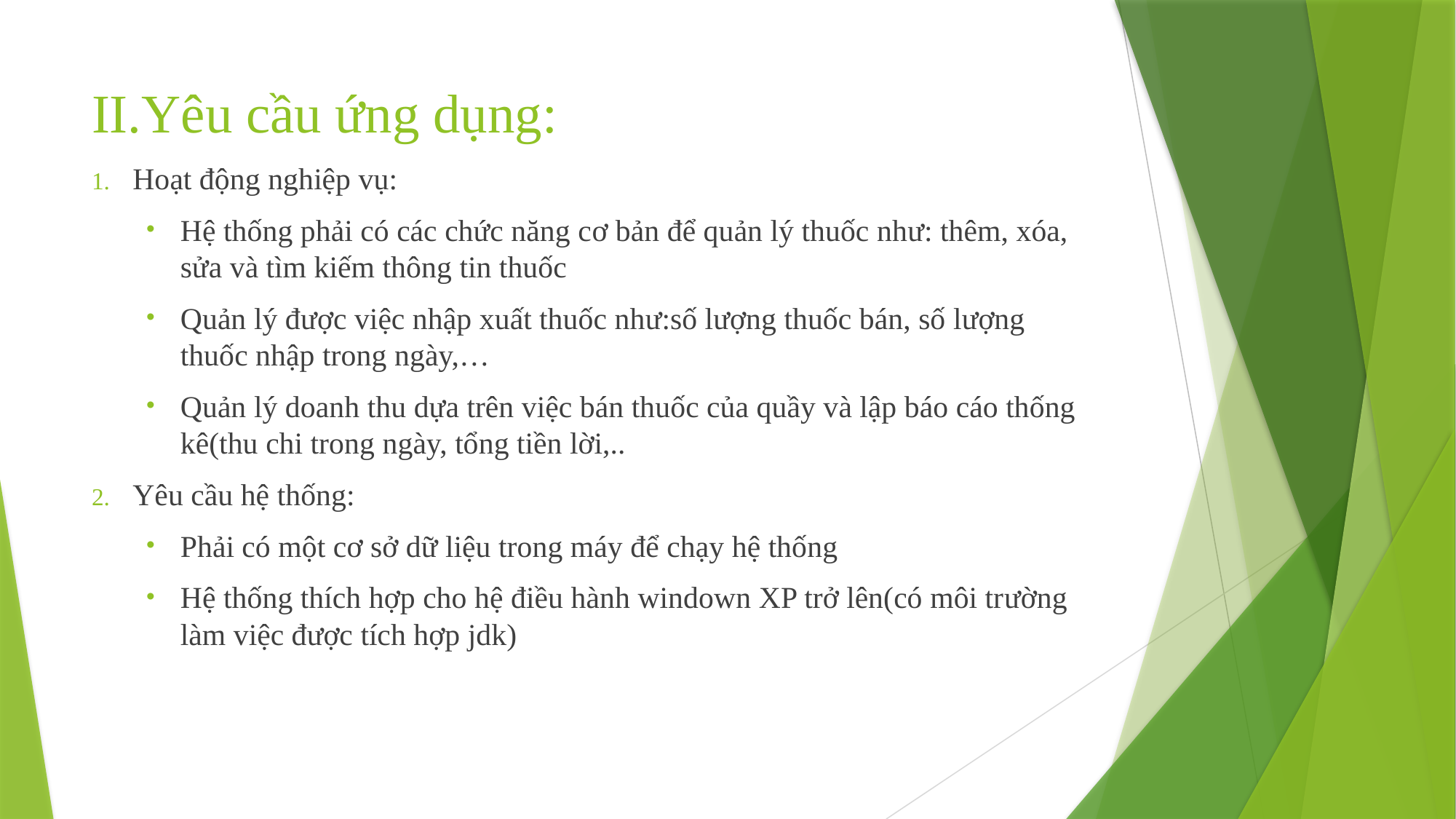

# II.Yêu cầu ứng dụng:
Hoạt động nghiệp vụ:
Hệ thống phải có các chức năng cơ bản để quản lý thuốc như: thêm, xóa, sửa và tìm kiếm thông tin thuốc
Quản lý được việc nhập xuất thuốc như:số lượng thuốc bán, số lượng thuốc nhập trong ngày,…
Quản lý doanh thu dựa trên việc bán thuốc của quầy và lập báo cáo thống kê(thu chi trong ngày, tổng tiền lời,..
Yêu cầu hệ thống:
Phải có một cơ sở dữ liệu trong máy để chạy hệ thống
Hệ thống thích hợp cho hệ điều hành windown XP trở lên(có môi trường làm việc được tích hợp jdk)